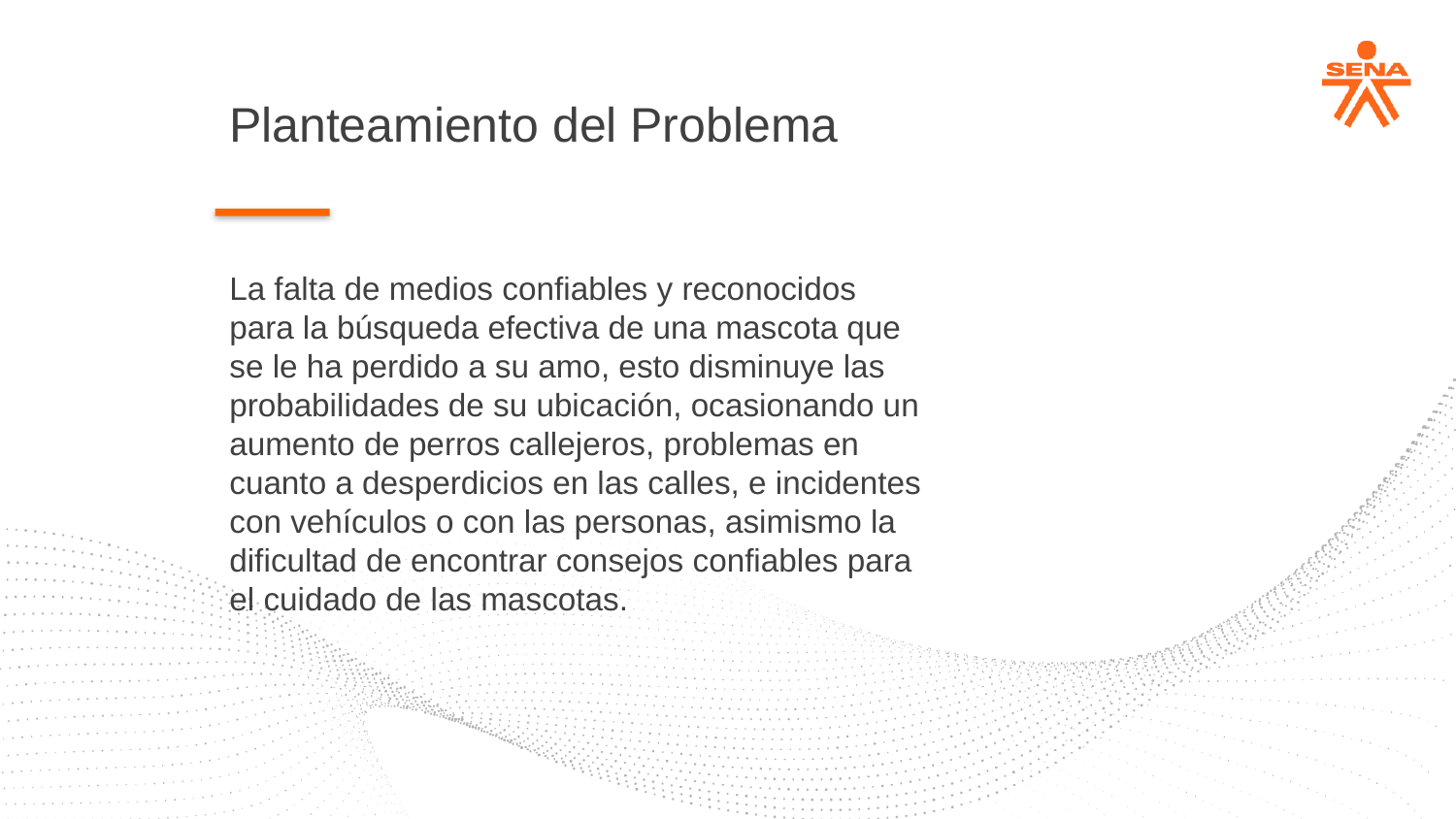

Planteamiento del Problema

La falta de medios confiables y reconocidos  para la búsqueda efectiva de una mascota que se le ha perdido a su amo, esto disminuye las probabilidades de su ubicación, ocasionando un aumento de perros callejeros, problemas en cuanto a desperdicios en las calles, e incidentes con vehículos o con las personas, asimismo la dificultad de encontrar consejos confiables para el cuidado de las mascotas.